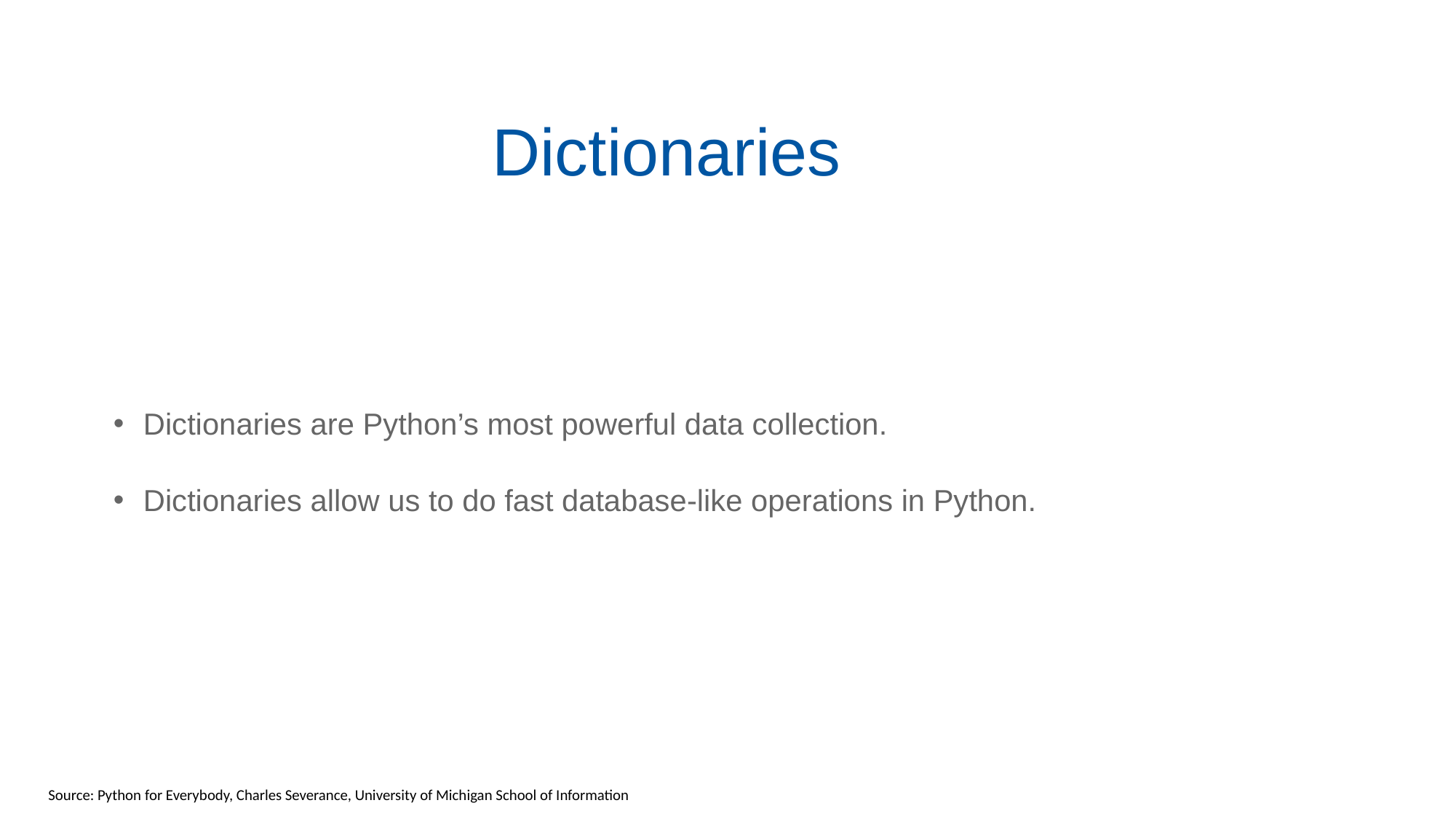

# Dictionaries
Dictionaries are Python’s most powerful data collection.
Dictionaries allow us to do fast database-like operations in Python.
Source: Python for Everybody, Charles Severance, University of Michigan School of Information